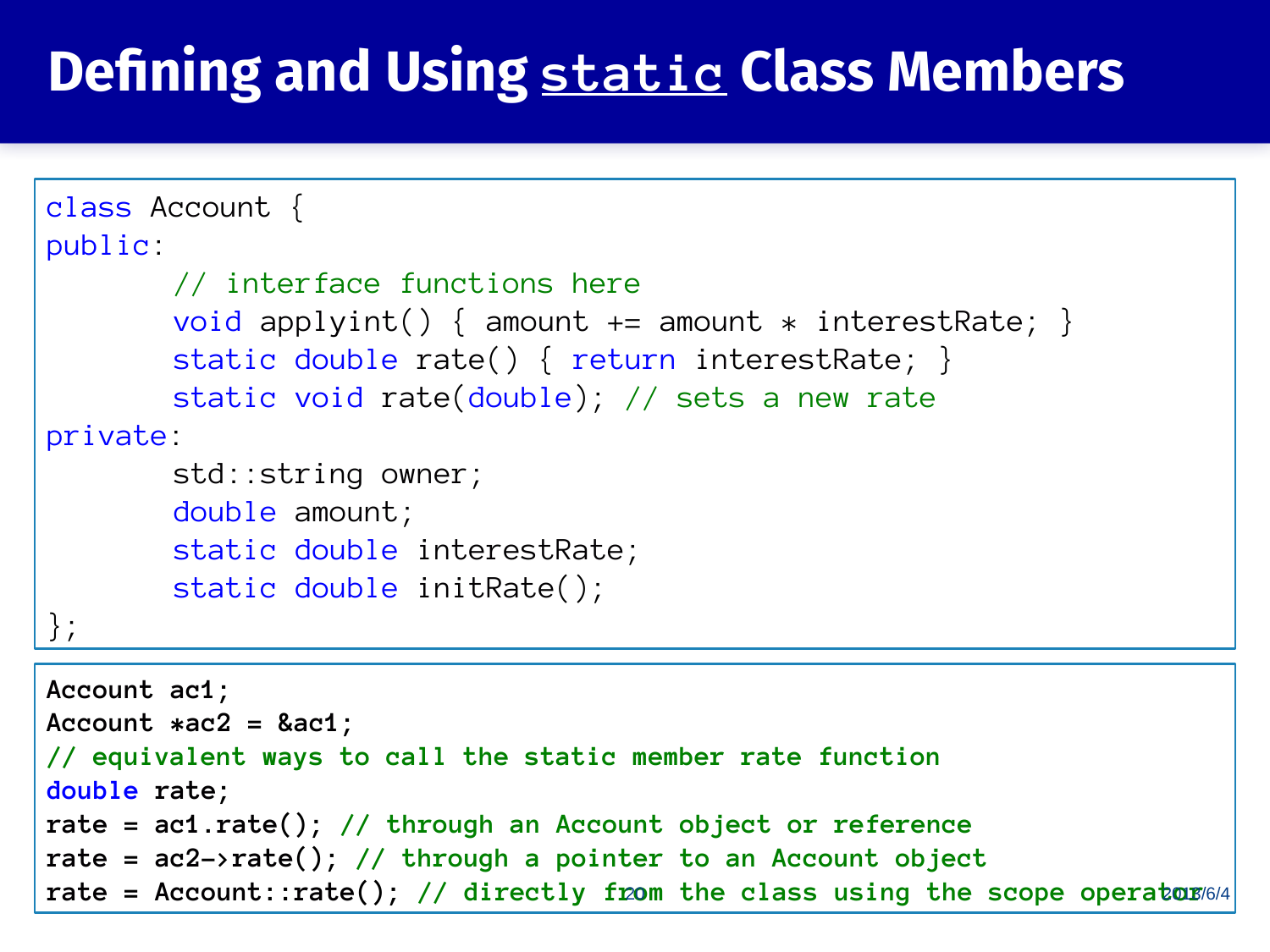

# Defining and Using static Class Members
class Account {
public:
	// interface functions here
	void applyint() { amount += amount * interestRate; }
	static double rate() { return interestRate; }
	static void rate(double); // sets a new rate
private:
	std::string owner;
	double amount;
	static double interestRate;
	static double initRate();
};
Account ac1;
Account *ac2 = &ac1;
// equivalent ways to call the static member rate function
double rate;
rate = ac1.rate(); // through an Account object or reference
rate = ac2->rate(); // through a pointer to an Account object
rate = Account::rate(); // directly from the class using the scope operator
20
2013/6/4